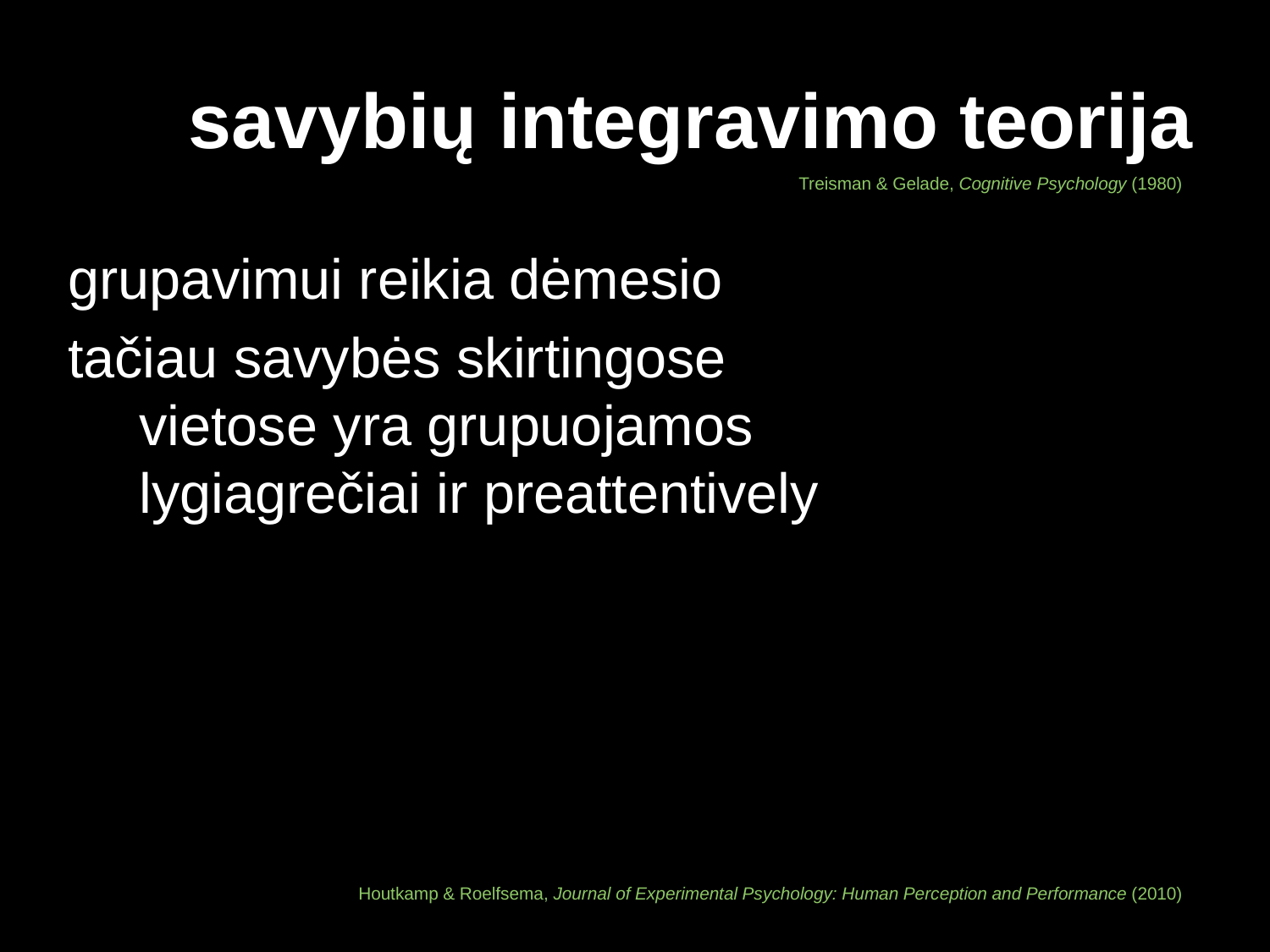

# savybių integravimo teorija
Treisman & Gelade, Cognitive Psychology (1980)
grupavimui reikia dėmesio
tačiau savybės skirtingose vietose yra grupuojamos lygiagrečiai ir preattentively
Houtkamp & Roelfsema, Journal of Experimental Psychology: Human Perception and Performance (2010)